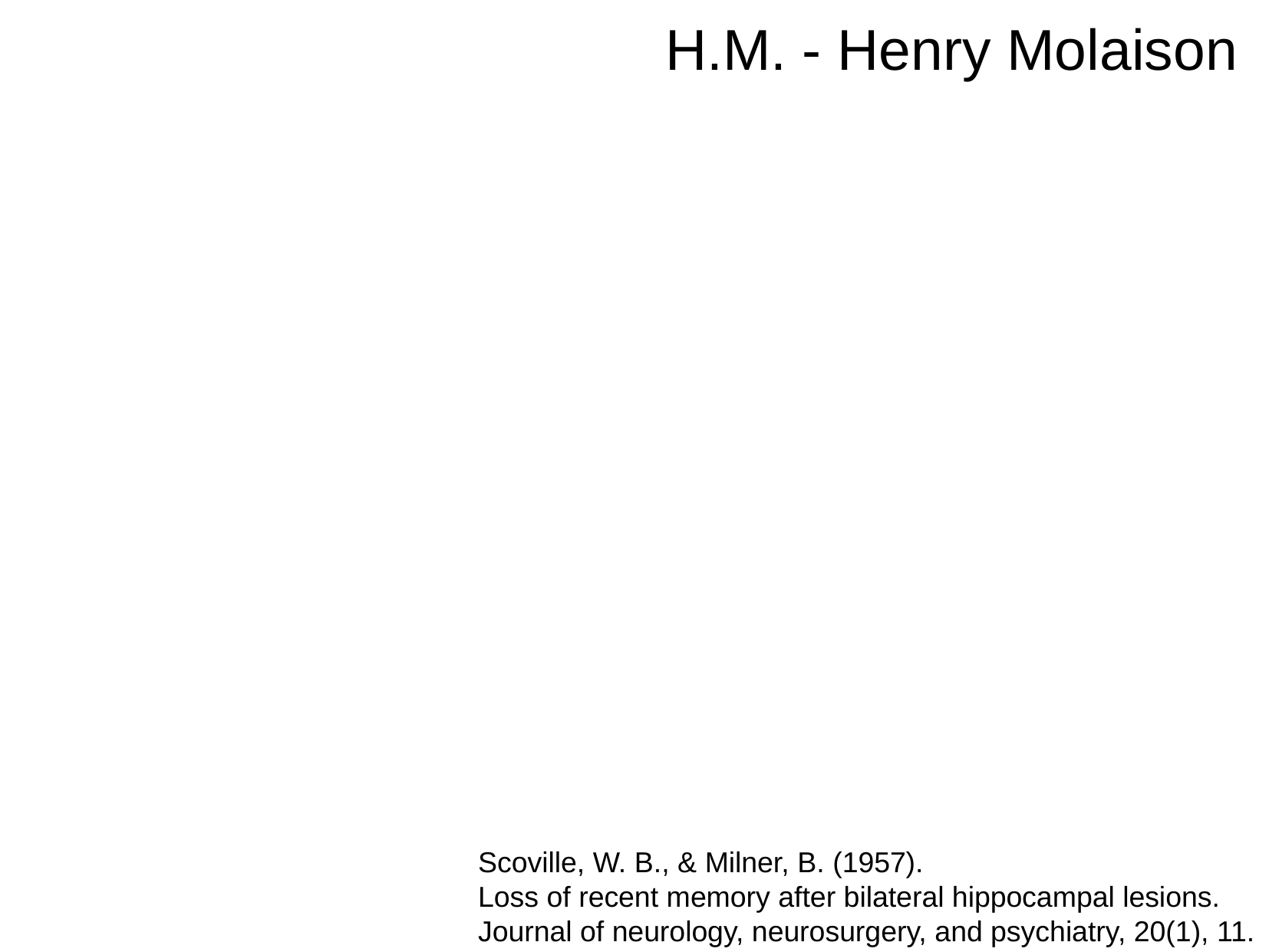

H.M. - Henry Molaison
Scoville, W. B., & Milner, B. (1957).
Loss of recent memory after bilateral hippocampal lesions.
Journal of neurology, neurosurgery, and psychiatry, 20(1), 11.